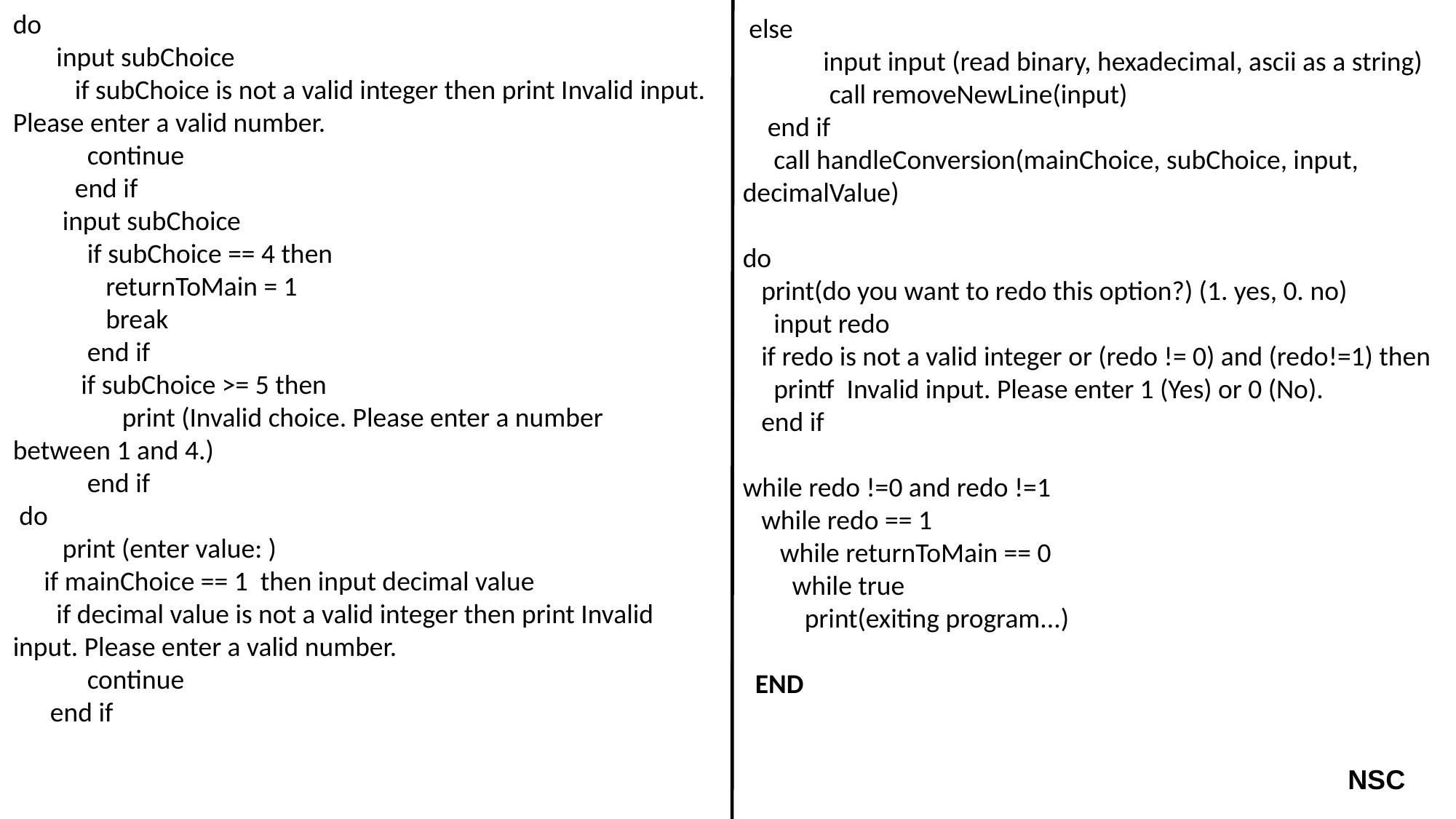

do
       input subChoice
          if subChoice is not a valid integer then print Invalid input.
Please enter a valid number.
            continue
          end if
        input subChoice
            if subChoice == 4 then
               returnToMain = 1
               break
            end if
           if subChoice >= 5 then
	print (Invalid choice. Please enter a number between 1 and 4.)
            end if
 do
        print (enter value: )
     if mainChoice == 1  then input decimal value
       if decimal value is not a valid integer then print Invalid input. Please enter a valid number.
            continue
      end if

 else
             input input (read binary, hexadecimal, ascii as a string)
              call removeNewLine(input)
    end if
     call handleConversion(mainChoice, subChoice, input, decimalValue)

do
   print(do you want to redo this option?) (1. yes, 0. no)
     input redo
   if redo is not a valid integer or (redo != 0) and (redo!=1) then
     printf  Invalid input. Please enter 1 (Yes) or 0 (No).
   end if

while redo !=0 and redo !=1
   while redo == 1
      while returnToMain == 0
        while true
          print(exiting program...)

  END

NSC